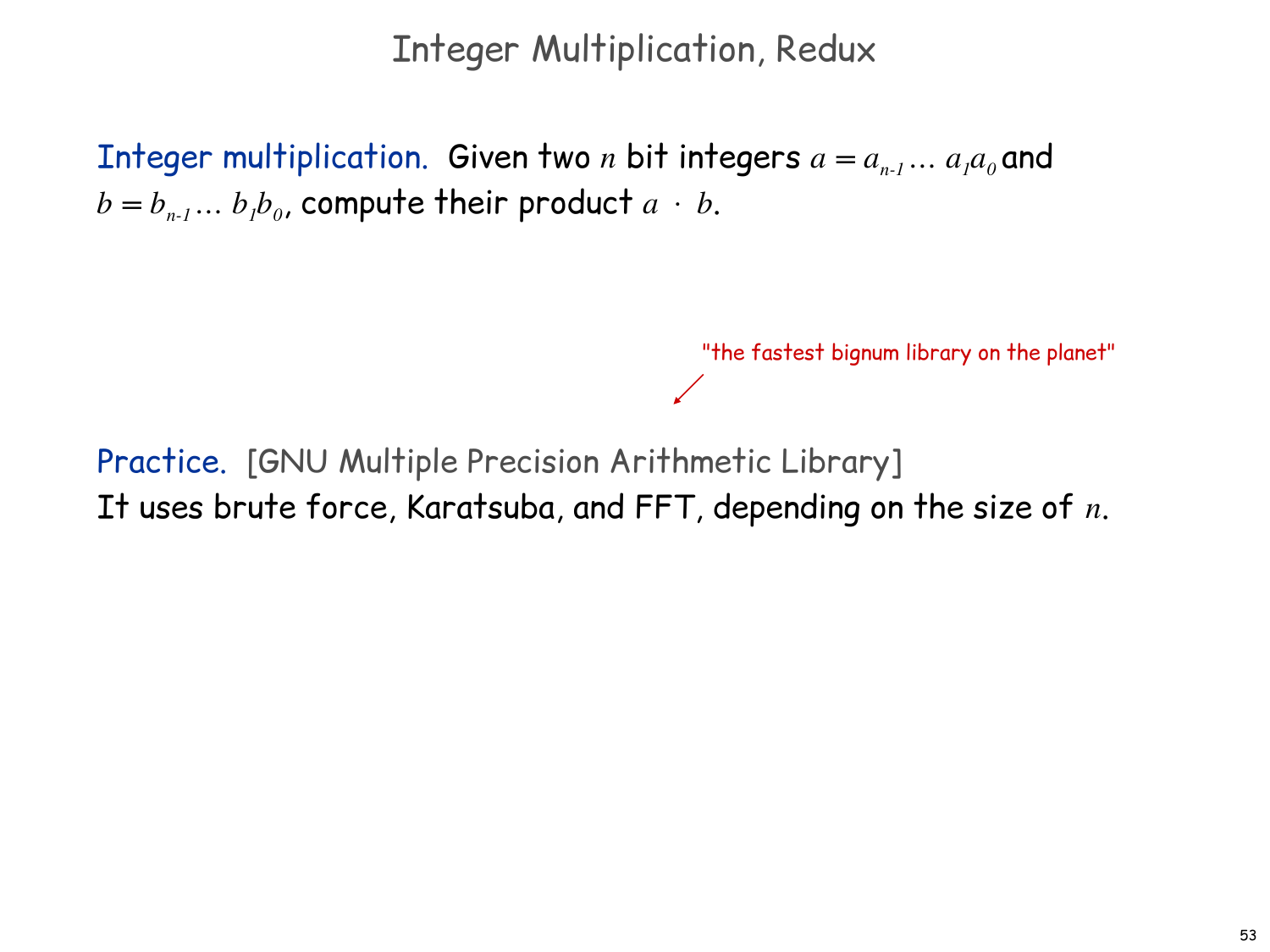

# Integer Multiplication, Redux
Integer multiplication.  Given two n bit integers a = an-1 … a1a0 and
b = bn-1 … b1b0, compute their product a ⋅ b.

Practice.  [GNU Multiple Precision Arithmetic Library]
It uses brute force, Karatsuba, and FFT, depending on the size of n.
"the fastest bignum library on the planet"

53